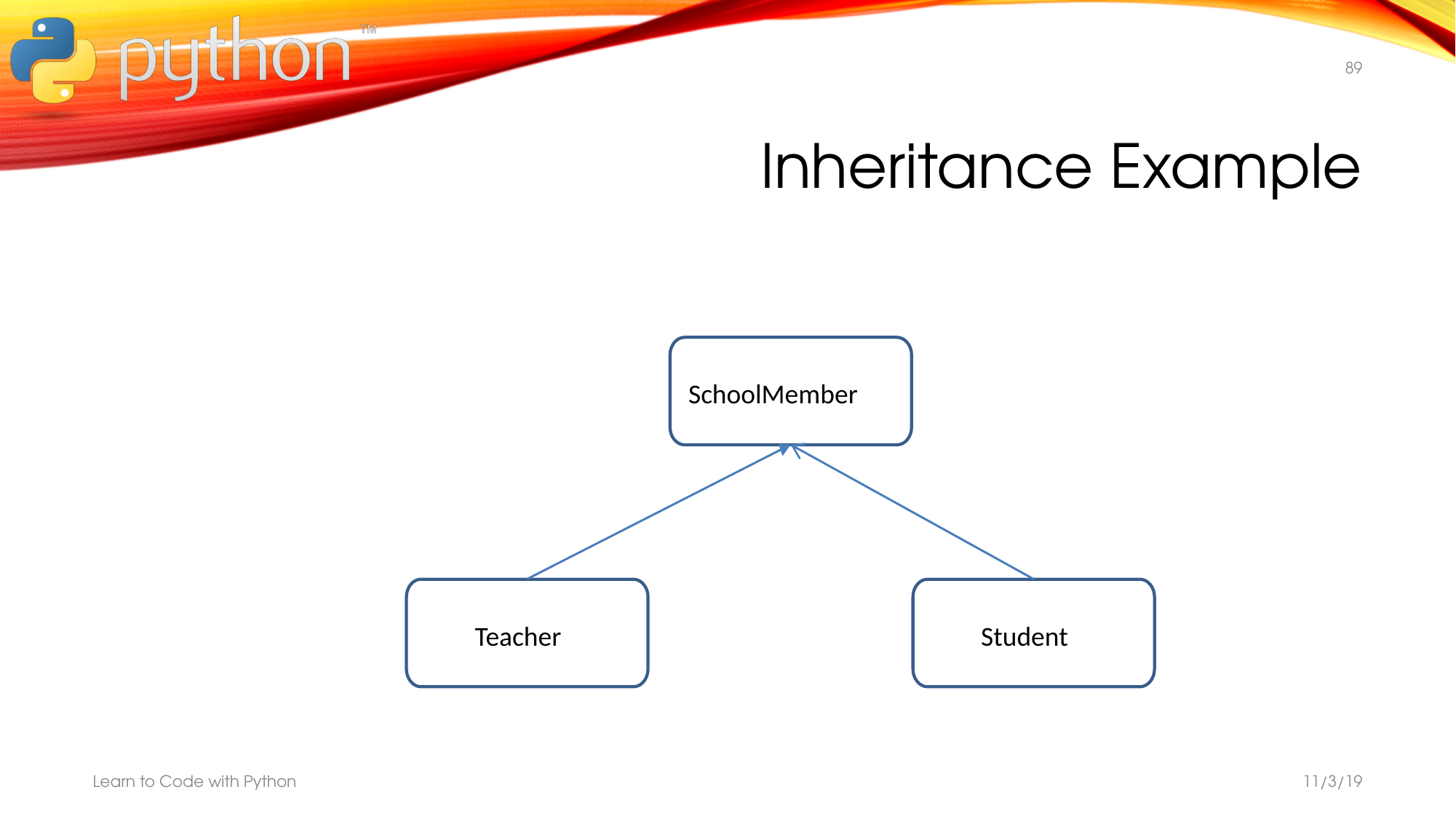

89
# Inheritance Example

SchoolMember

Teacher
Student
Learn to Code with Python
11/3/19